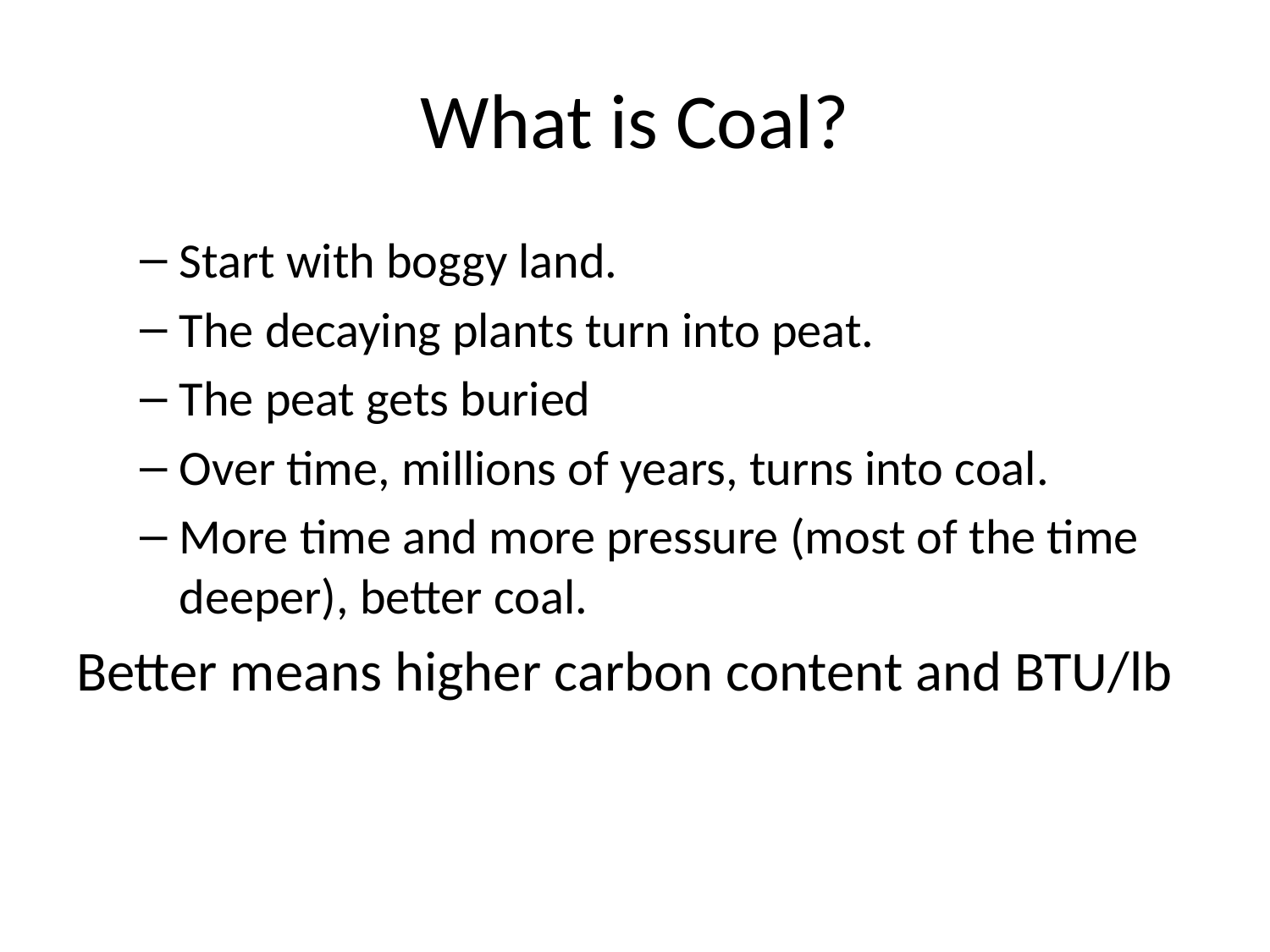

# What is Coal?
Start with boggy land.
The decaying plants turn into peat.
The peat gets buried
Over time, millions of years, turns into coal.
More time and more pressure (most of the time deeper), better coal.
Better means higher carbon content and BTU/lb